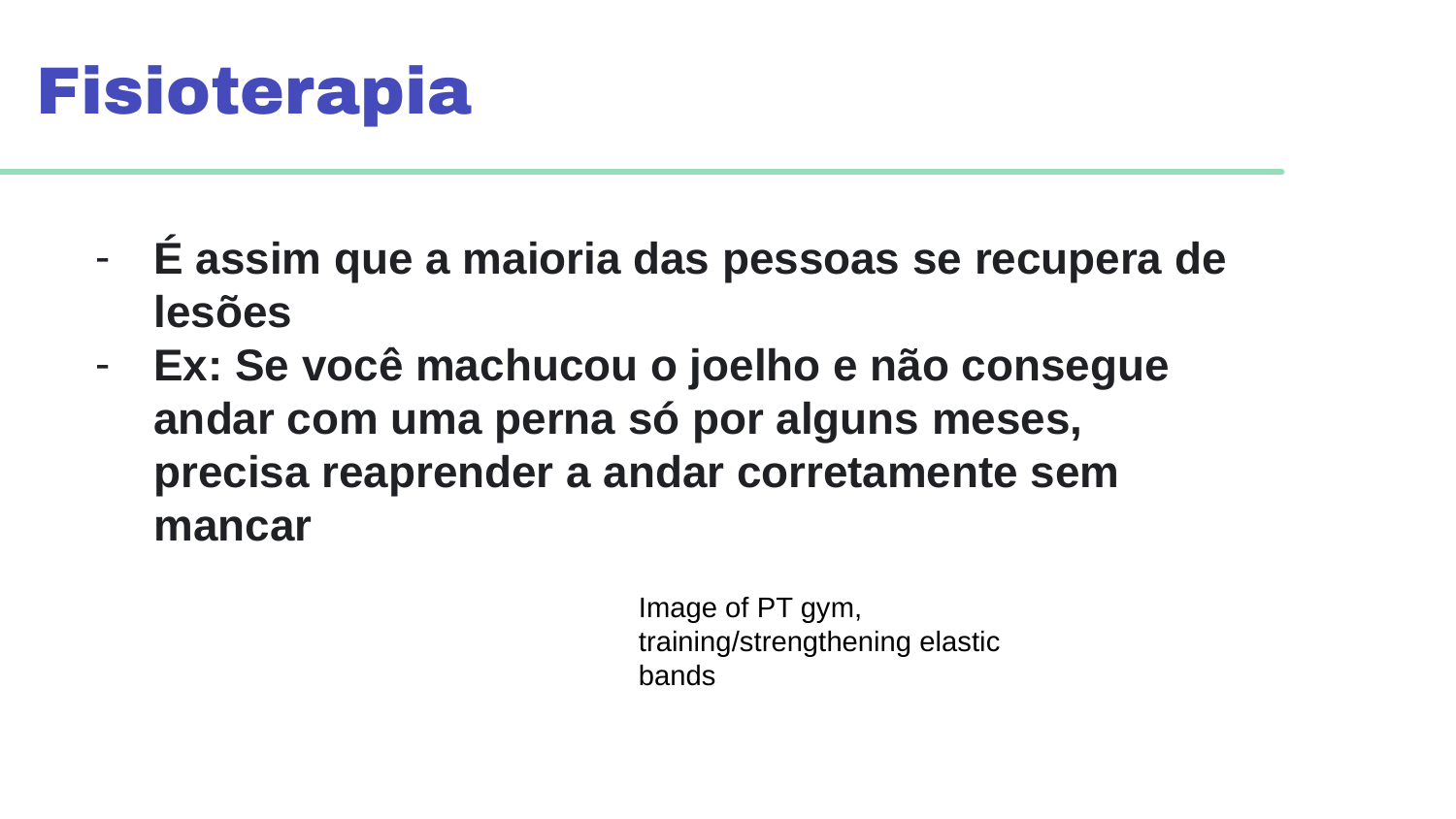

# Fisioterapia
É assim que a maioria das pessoas se recupera de lesões
Ex: Se você machucou o joelho e não consegue andar com uma perna só por alguns meses, precisa reaprender a andar corretamente sem mancar

Image of PT gym, training/strengthening elastic bands